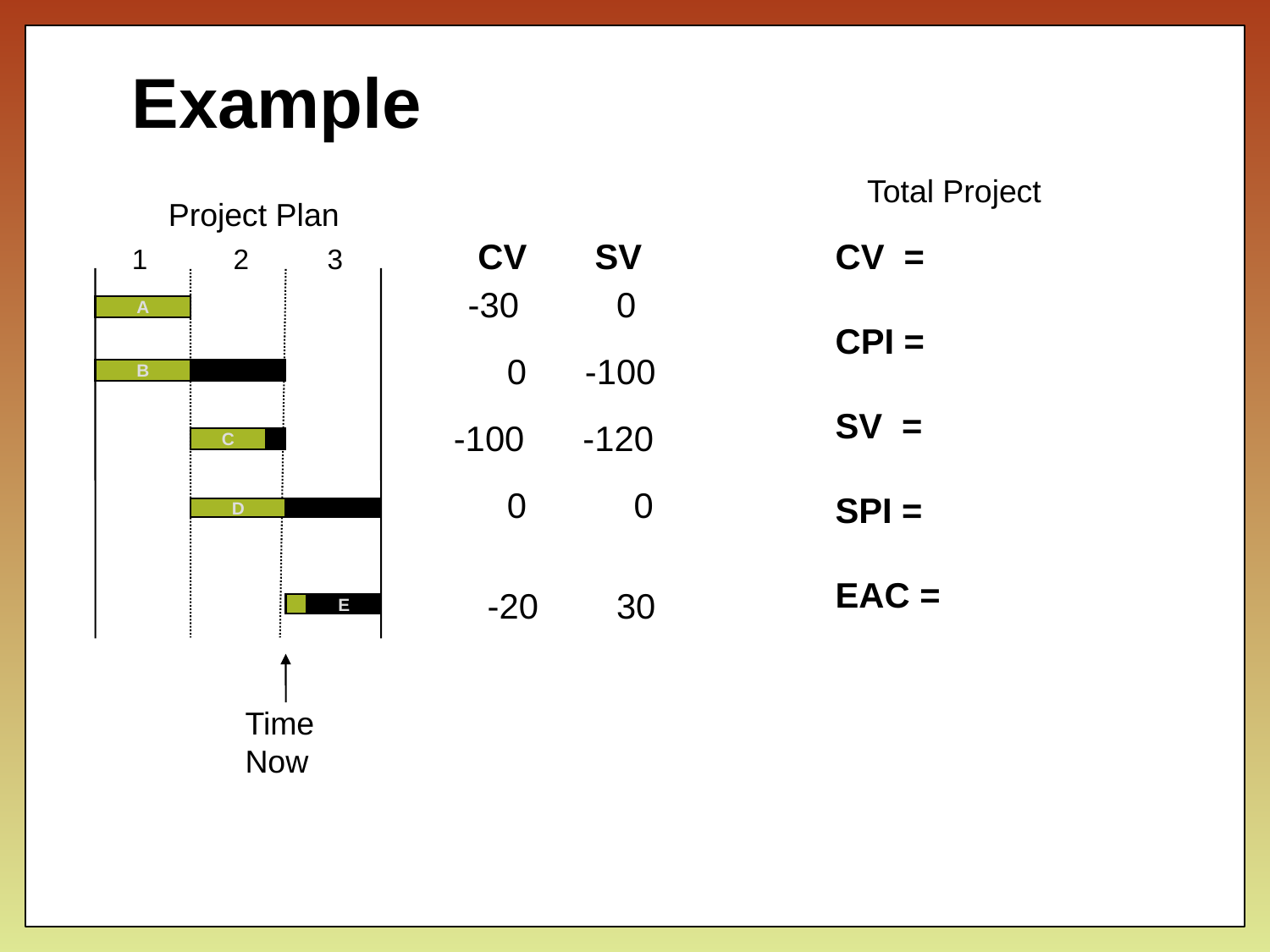

# Example
Total Project
Project Plan
 CV       SV
CV  =

CPI =

SV  =

SPI =

EAC =

1           2          3

-30          0
A
    0      -100
B

 -100      -120
C

    0           0
D

  -20        30

E

Time
Now